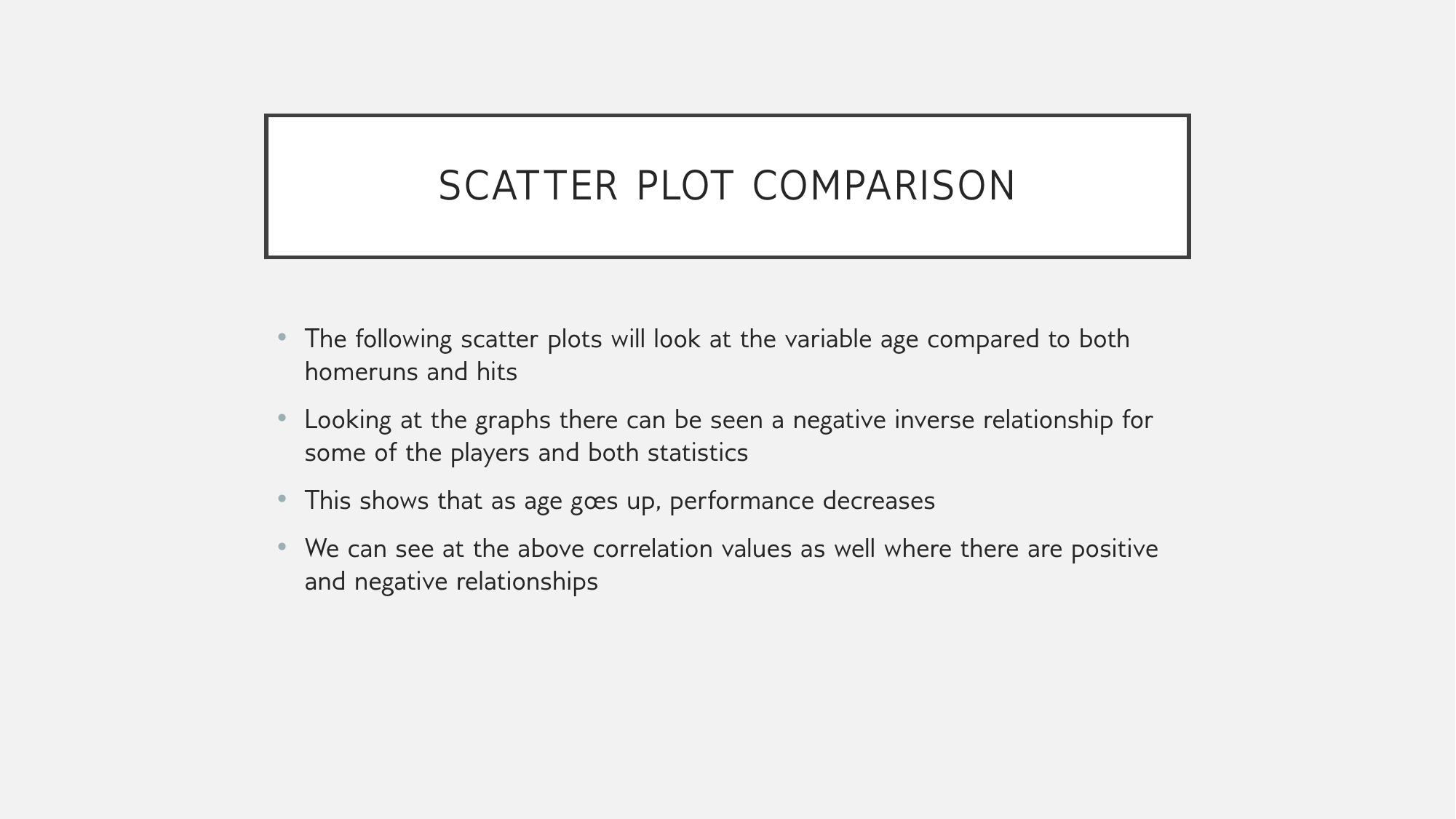

# Scatter Plot comparison
The following scatter plots will look at the variable age compared to both homeruns and hits
Looking at the graphs there can be seen a negative inverse relationship for some of the players and both statistics
This shows that as age goes up, performance decreases
We can see at the above correlation values as well where there are positive and negative relationships